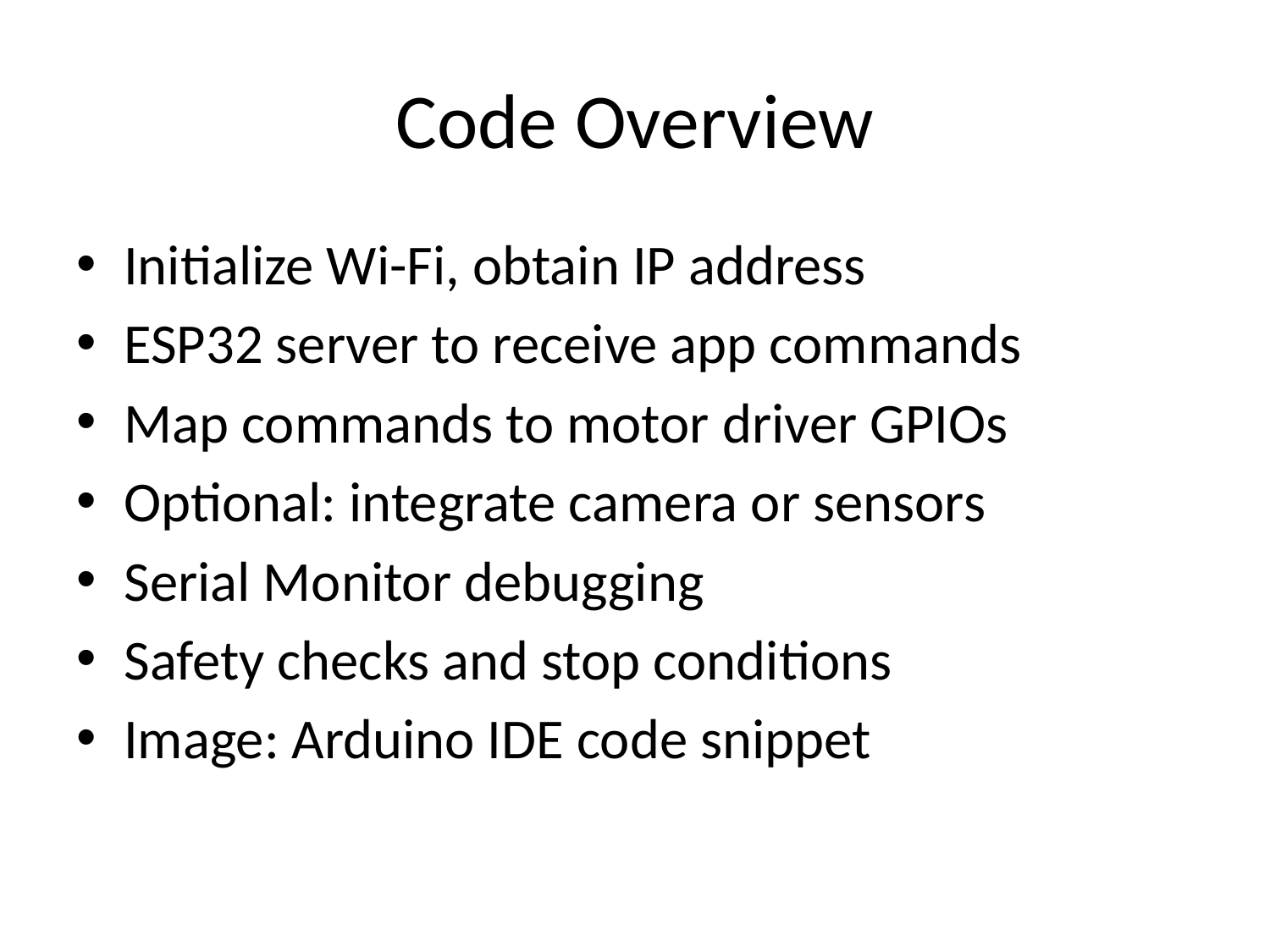

# Code Overview
Initialize Wi-Fi, obtain IP address
ESP32 server to receive app commands
Map commands to motor driver GPIOs
Optional: integrate camera or sensors
Serial Monitor debugging
Safety checks and stop conditions
Image: Arduino IDE code snippet